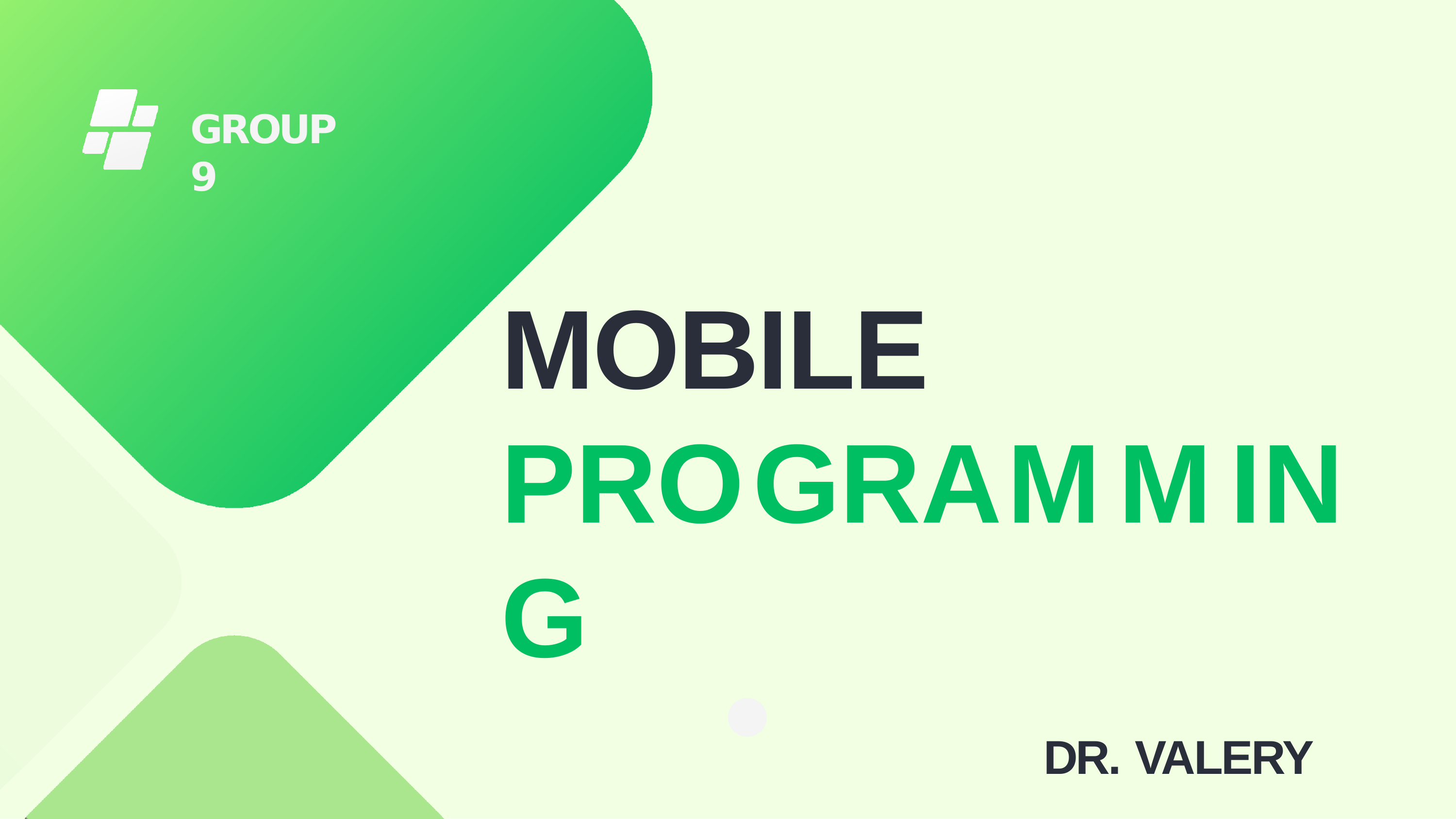

GROUP 9
# MOBILE  PROGRAMMING

DR. VALERY